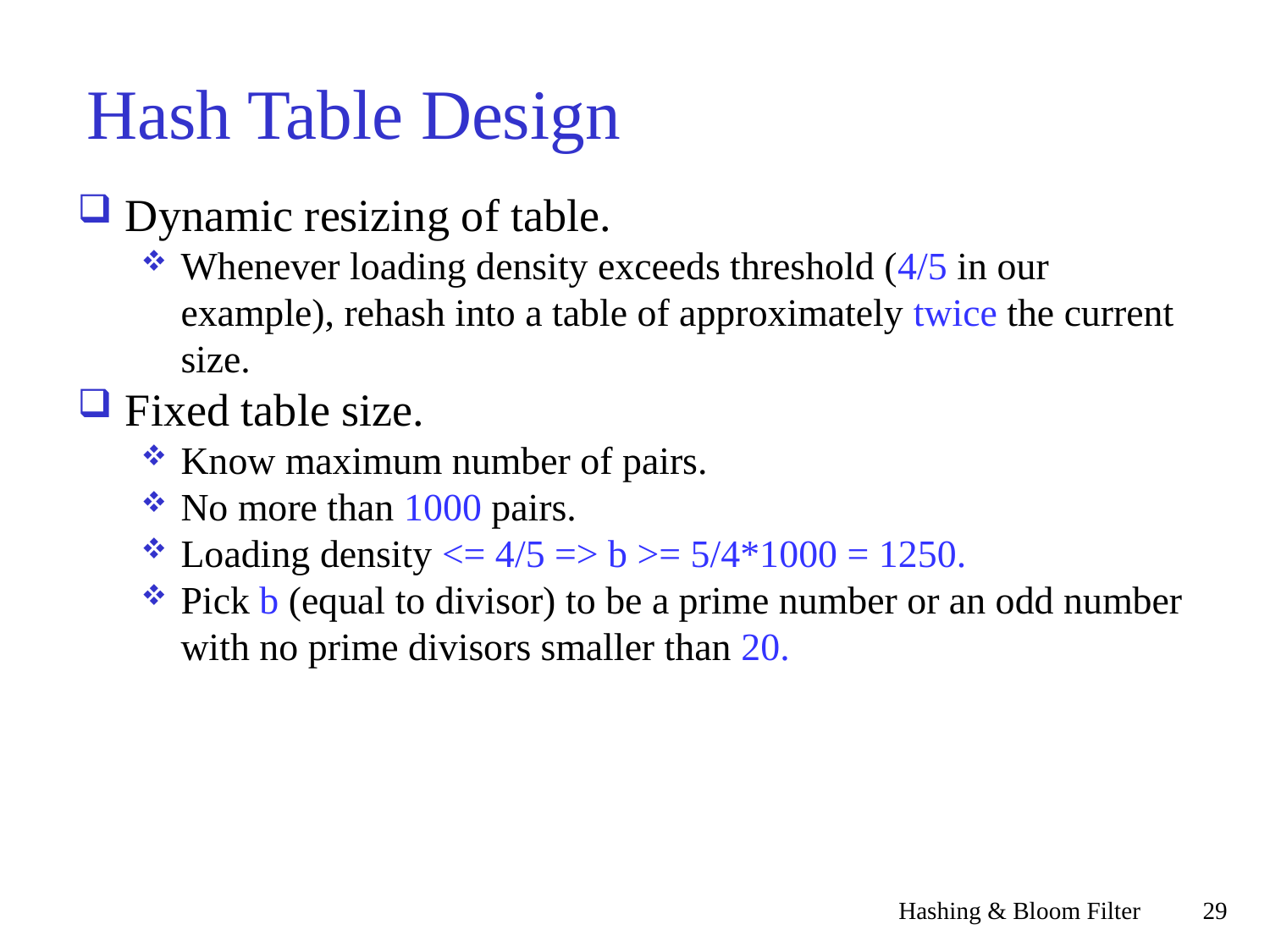

Hash Table Design
Dynamic resizing of table.
Whenever loading density exceeds threshold (4/5 in our example), rehash into a table of approximately twice the current size.
Fixed table size.
Know maximum number of pairs.
No more than 1000 pairs.
Loading density <= 4/5 => b >= 5/4*1000 = 1250.
Pick b (equal to divisor) to be a prime number or an odd number with no prime divisors smaller than 20.

Hashing & Bloom Filter
29